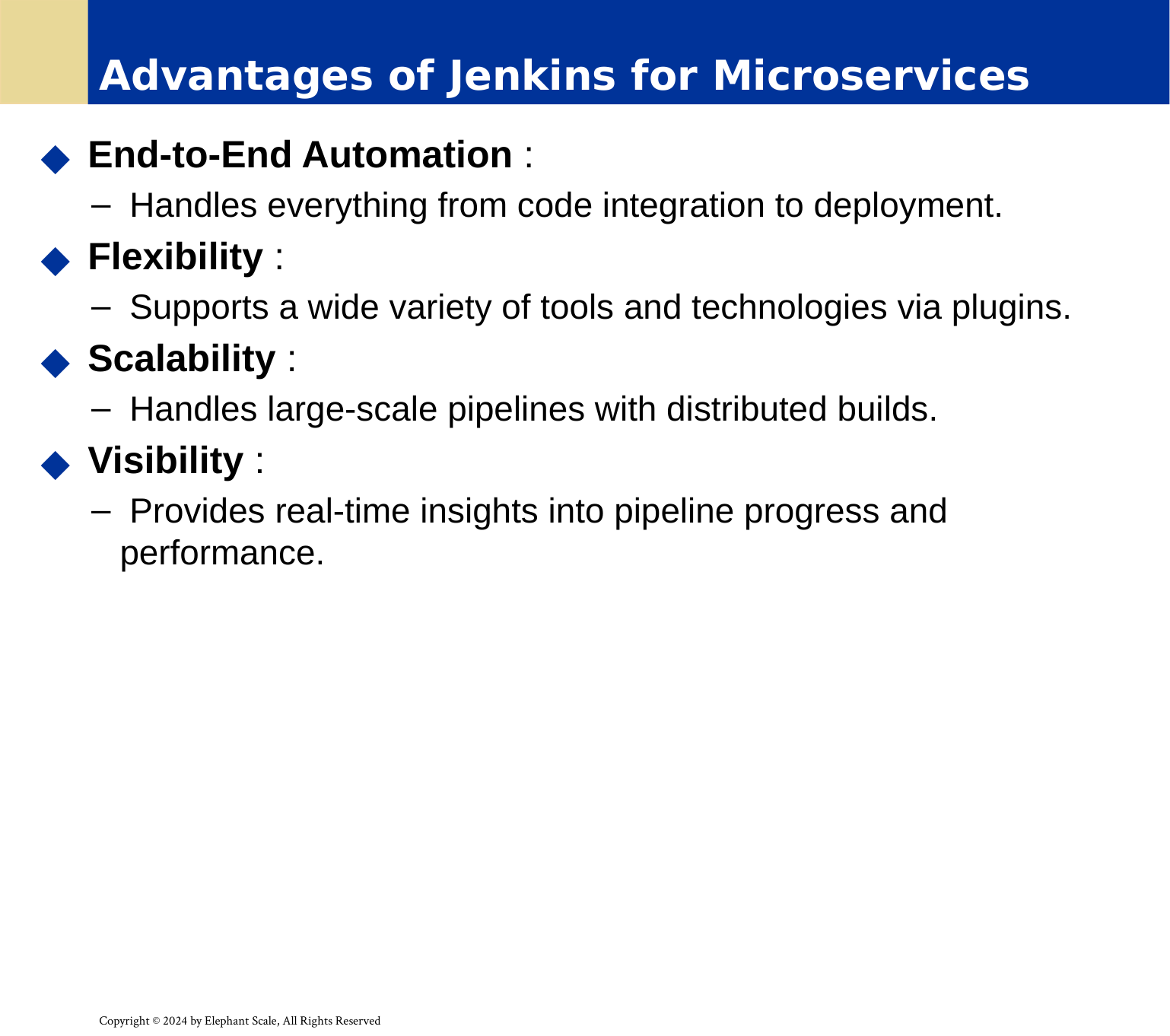

# Advantages of Jenkins for Microservices
 End-to-End Automation :
 Handles everything from code integration to deployment.
 Flexibility :
 Supports a wide variety of tools and technologies via plugins.
 Scalability :
 Handles large-scale pipelines with distributed builds.
 Visibility :
 Provides real-time insights into pipeline progress and performance.
Copyright © 2024 by Elephant Scale, All Rights Reserved